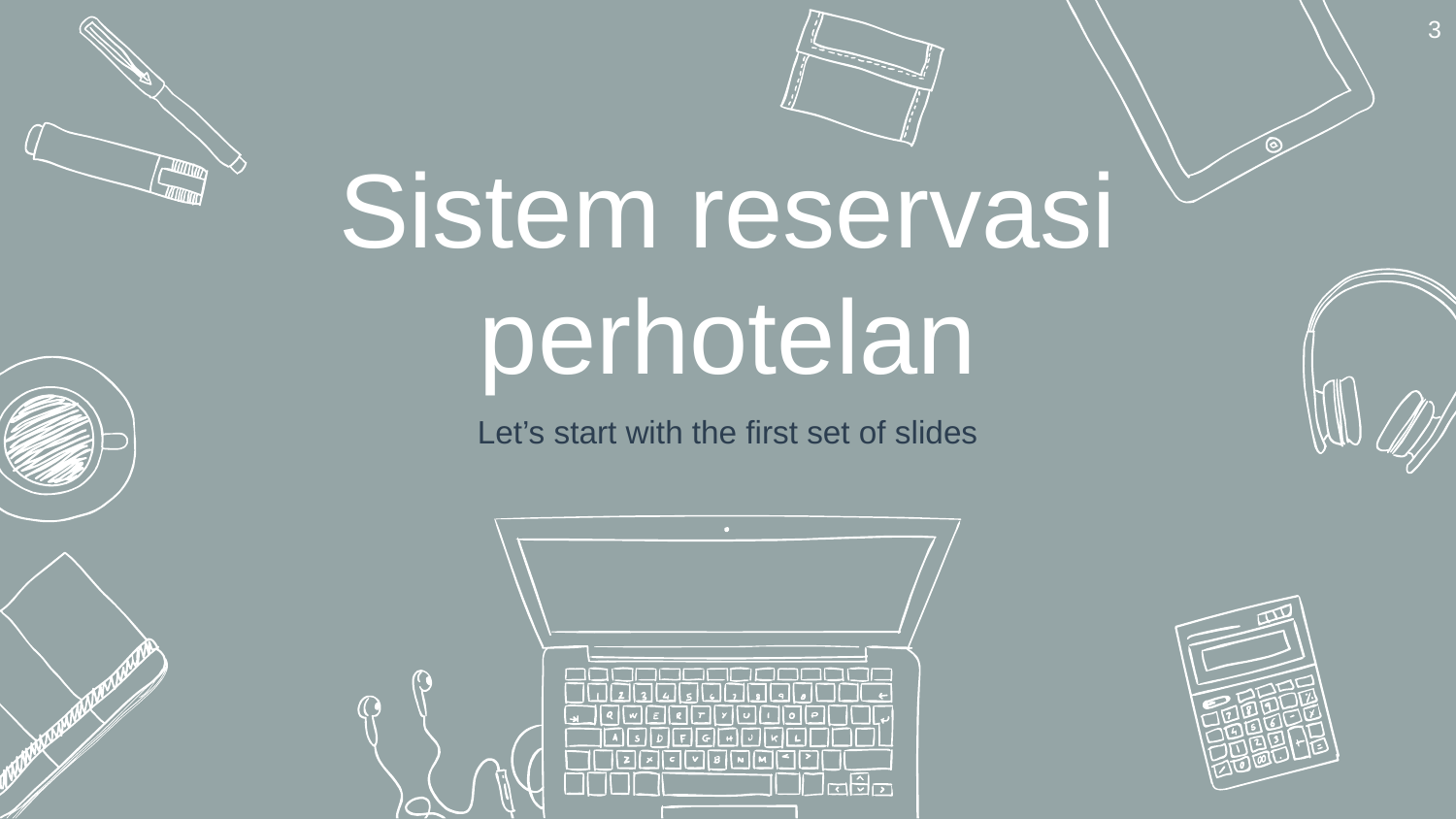

3
# Sistem reservasi perhotelan
Let’s start with the first set of slides